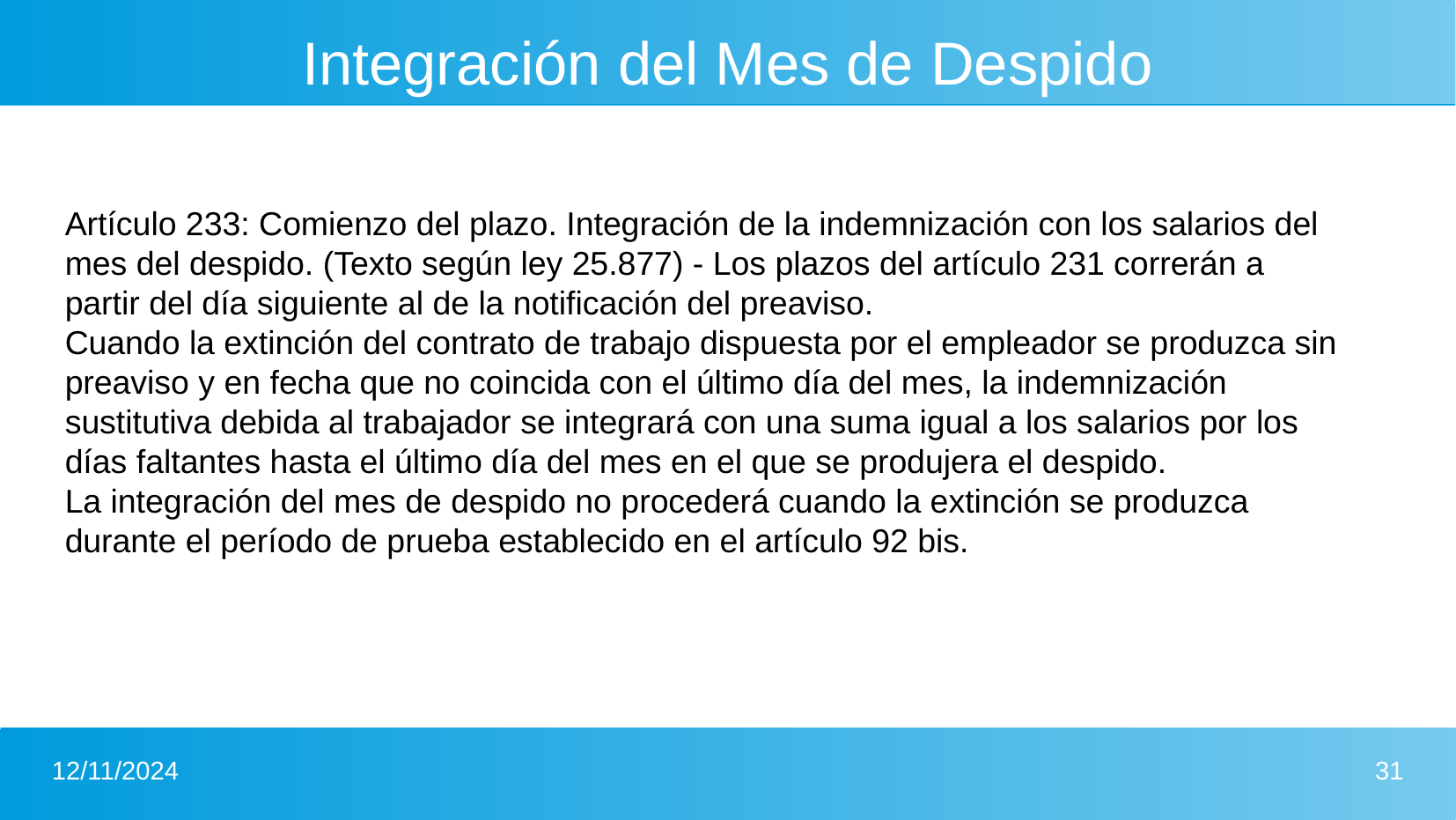

# Integración del Mes de Despido

Artículo 233: Comienzo del plazo. Integración de la indemnización con los salarios del
mes del despido. (Texto según ley 25.877) - Los plazos del artículo 231 correrán a
partir del día siguiente al de la notificación del preaviso.
Cuando la extinción del contrato de trabajo dispuesta por el empleador se produzca sin
preaviso y en fecha que no coincida con el último día del mes, la indemnización
sustitutiva debida al trabajador se integrará con una suma igual a los salarios por los
días faltantes hasta el último día del mes en el que se produjera el despido.
La integración del mes de despido no procederá cuando la extinción se produzca
durante el período de prueba establecido en el artículo 92 bis.
12/11/2024
31